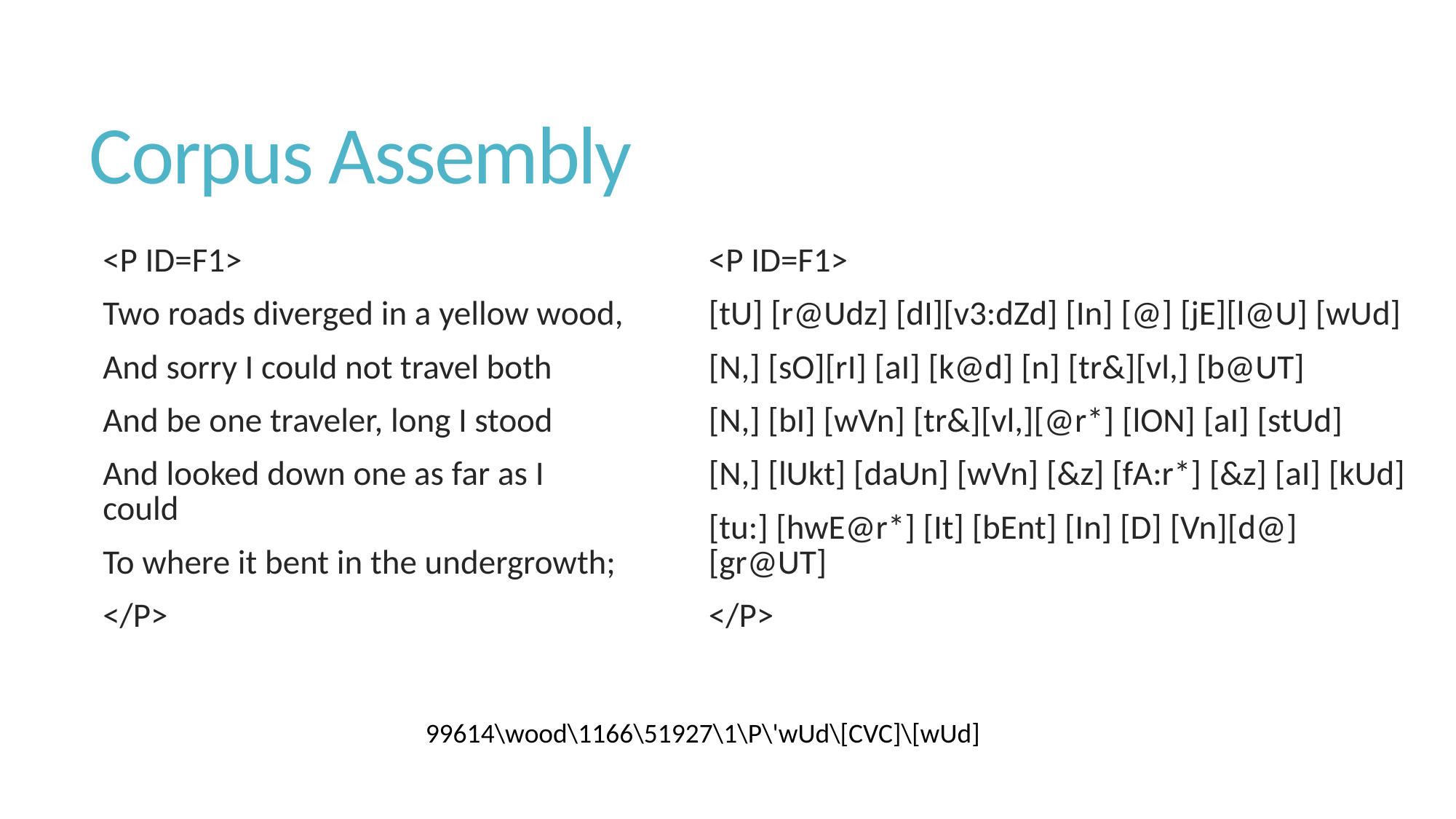

# Corpus Assembly
<P ID=F1>
Two roads diverged in a yellow wood,
And sorry I could not travel both
And be one traveler, long I stood
And looked down one as far as I could
To where it bent in the undergrowth;
</P>
<P ID=F1>
[tU] [r@Udz] [dI][v3:dZd] [In] [@] [jE][l@U] [wUd]
[N,] [sO][rI] [aI] [k@d] [n] [tr&][vl,] [b@UT]
[N,] [bI] [wVn] [tr&][vl,][@r*] [lON] [aI] [stUd]
[N,] [lUkt] [daUn] [wVn] [&z] [fA:r*] [&z] [aI] [kUd]
[tu:] [hwE@r*] [It] [bEnt] [In] [D] [Vn][d@][gr@UT]
</P>
99614\wood\1166\51927\1\P\'wUd\[CVC]\[wUd]